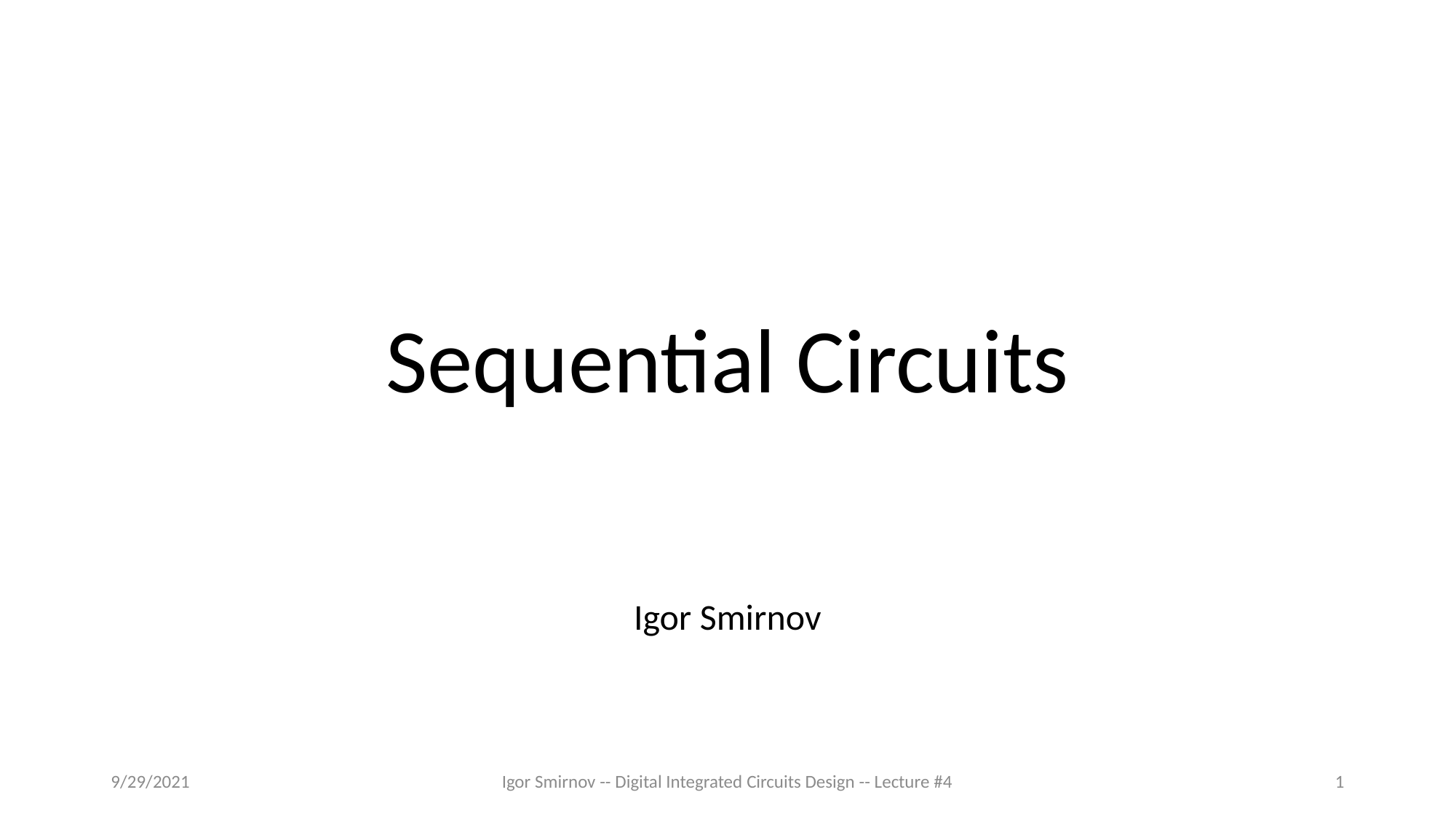

# Sequential Circuits

Igor Smirnov
9/29/2021
Igor Smirnov -- Digital Integrated Circuits Design -- Lecture #4
1